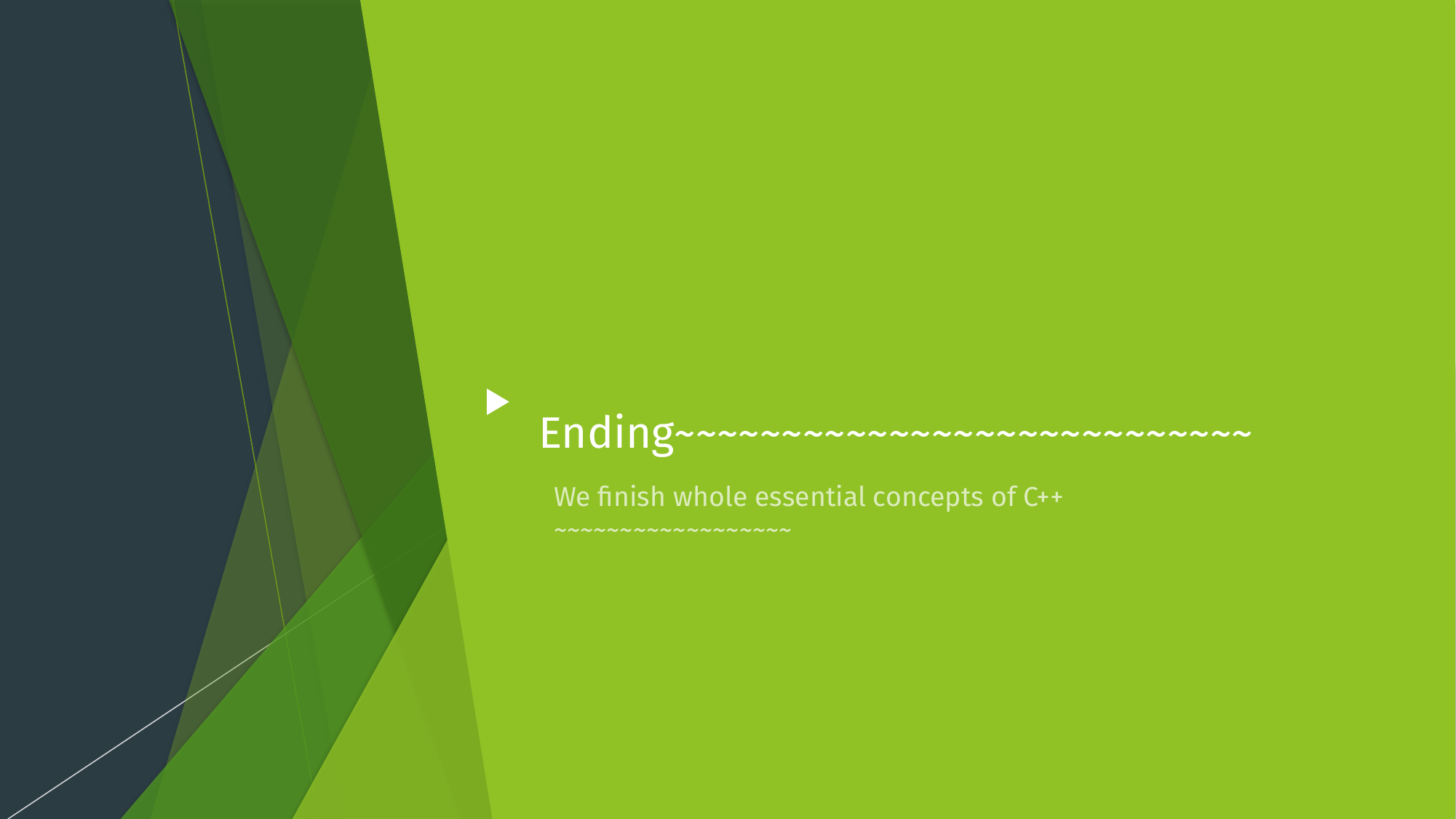

# Ending~~~~~~~~~~~~~~~~~~~~~~~~~~~

We finish whole essential concepts of C++ ~~~~~~~~~~~~~~~~~~